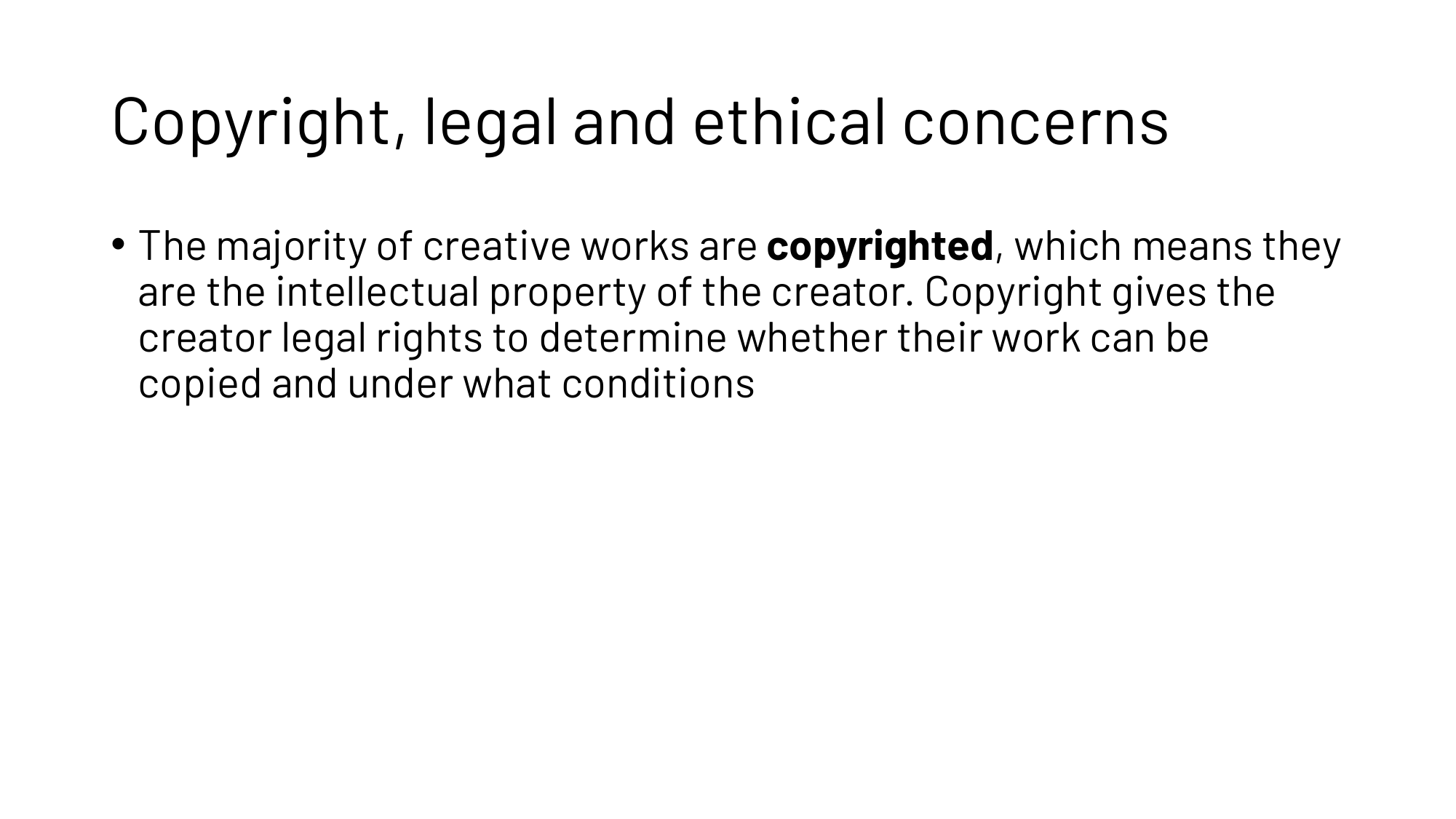

# Copyright, legal and ethical concerns
The majority of creative works are copyrighted, which means they are the intellectual property of the creator. Copyright gives the creator legal rights to determine whether their work can be copied and under what conditions